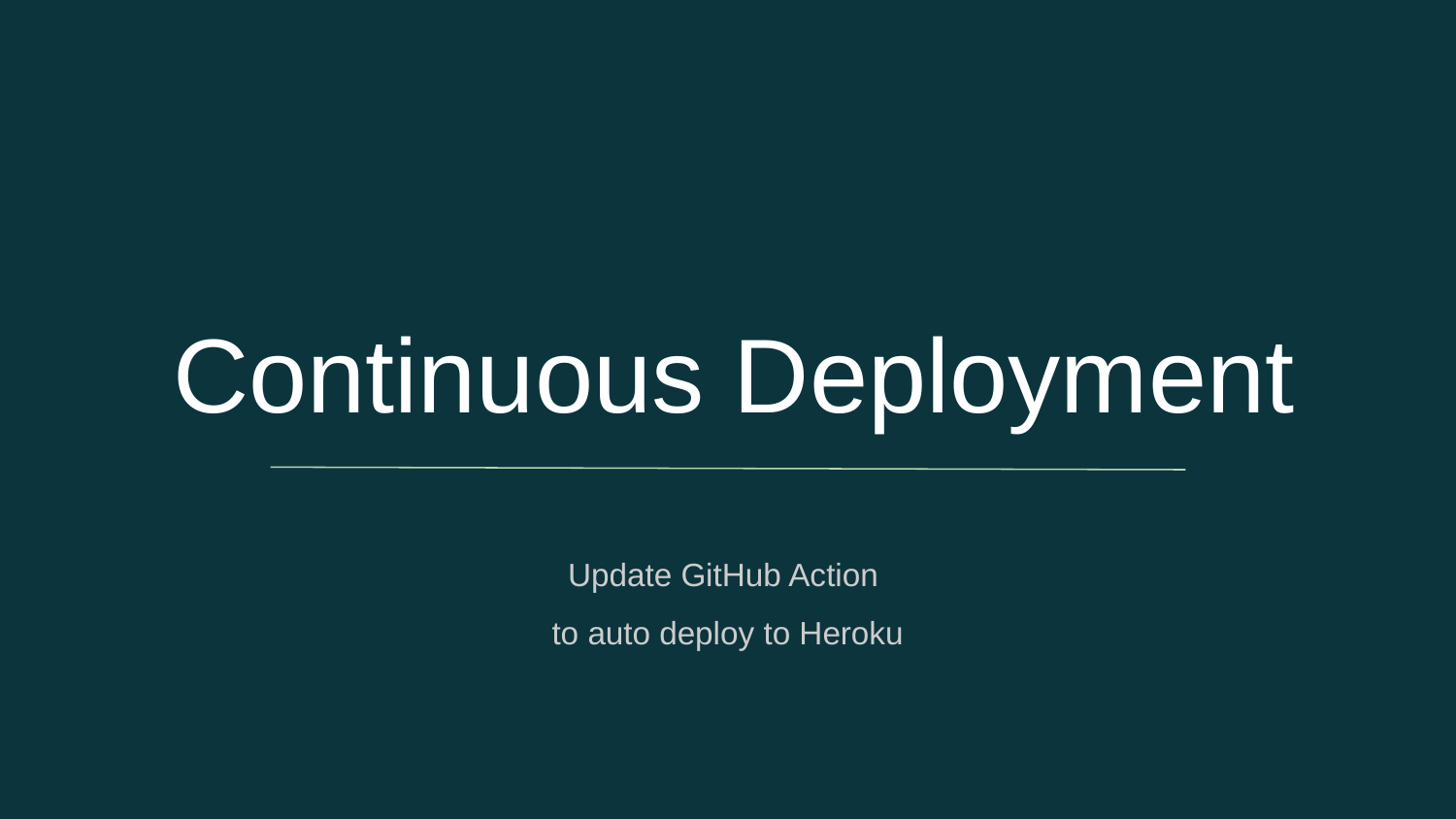

# Continuous Deployment
Update GitHub Action
to auto deploy to Heroku